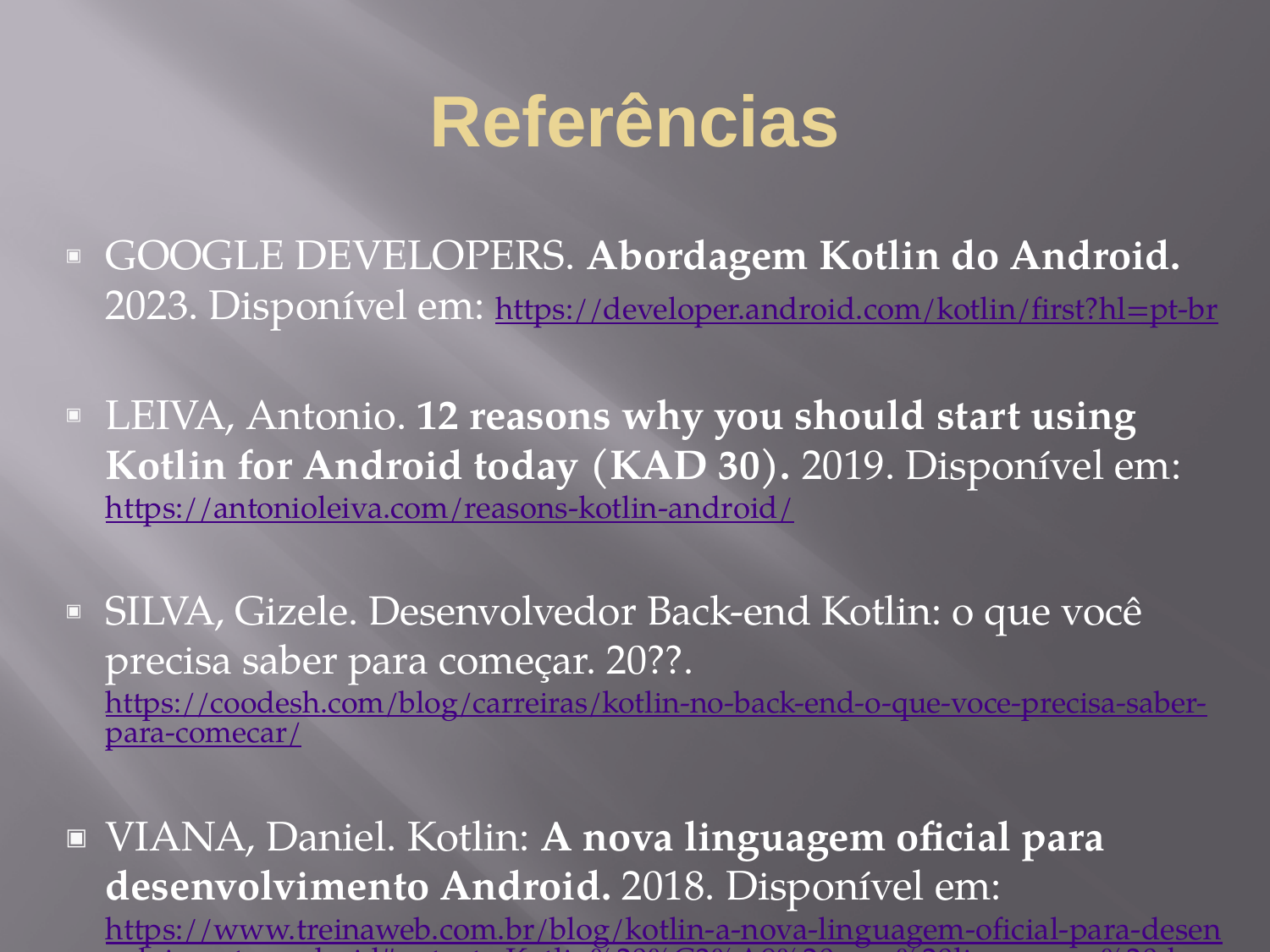

# Referências
GOOGLE DEVELOPERS. Abordagem Kotlin do Android. 2023. Disponível em: https://developer.android.com/kotlin/first?hl=pt-br

LEIVA, Antonio. 12 reasons why you should start using Kotlin for Android today (KAD 30). 2019. Disponível em: https://antonioleiva.com/reasons-kotlin-android/

SILVA, Gizele. Desenvolvedor Back-end Kotlin: o que você precisa saber para começar. 20??. https://coodesh.com/blog/carreiras/kotlin-no-back-end-o-que-voce-precisa-saber-para-comecar/

VIANA, Daniel. Kotlin: A nova linguagem oficial para desenvolvimento Android. 2018. Disponível em: https://www.treinaweb.com.br/blog/kotlin-a-nova-linguagem-oficial-para-desenvolvimento-android#:~:text=Kotlin%20%C3%A9%20uma%20linguagem%20de,onde%20a%20equipe%20Kotlin%20reside